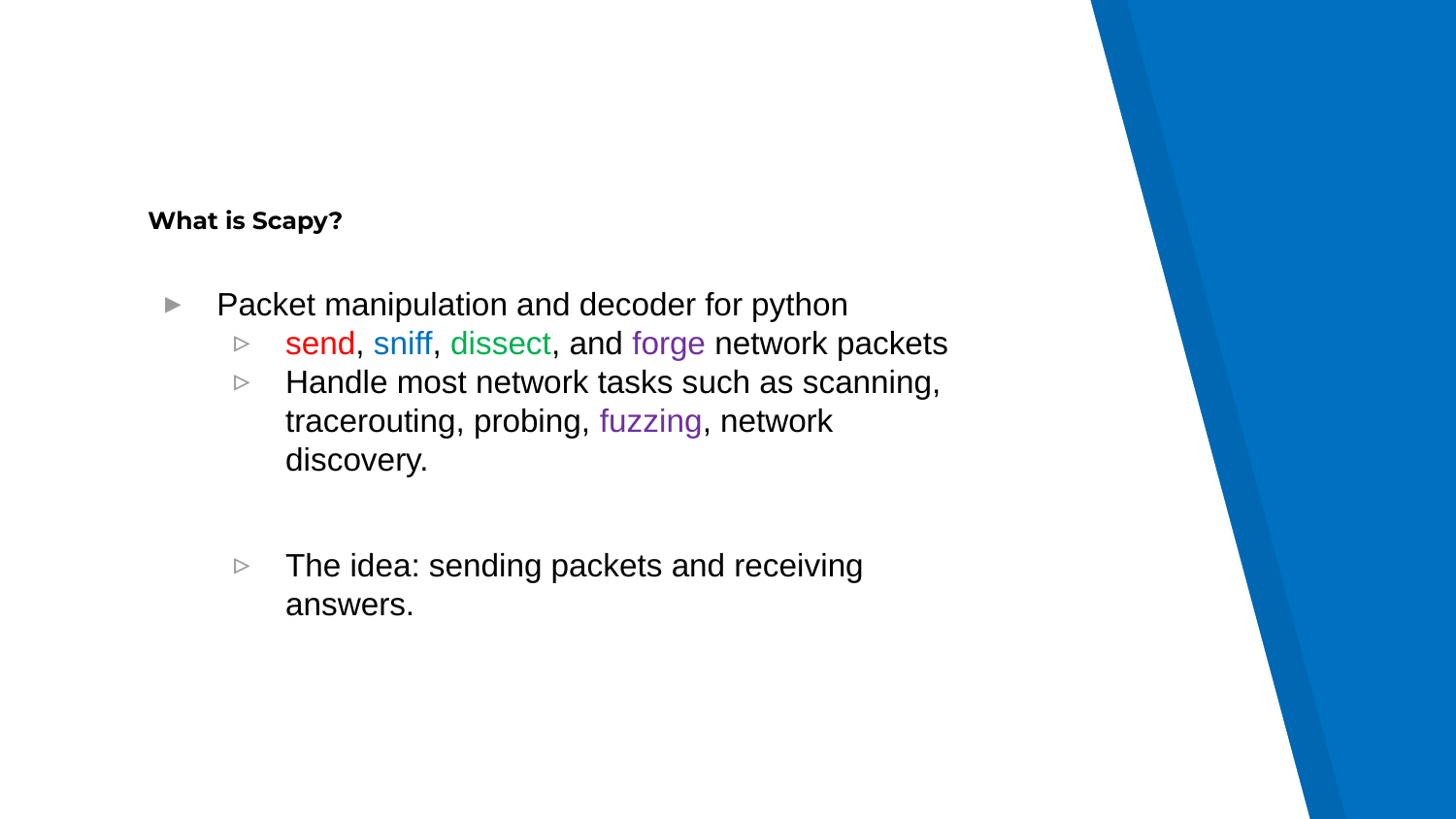

# What is Scapy?
Packet manipulation and decoder for python
send, sniff, dissect, and forge network packets
Handle most network tasks such as scanning, tracerouting, probing, fuzzing, network discovery.

The idea: sending packets and receiving answers.